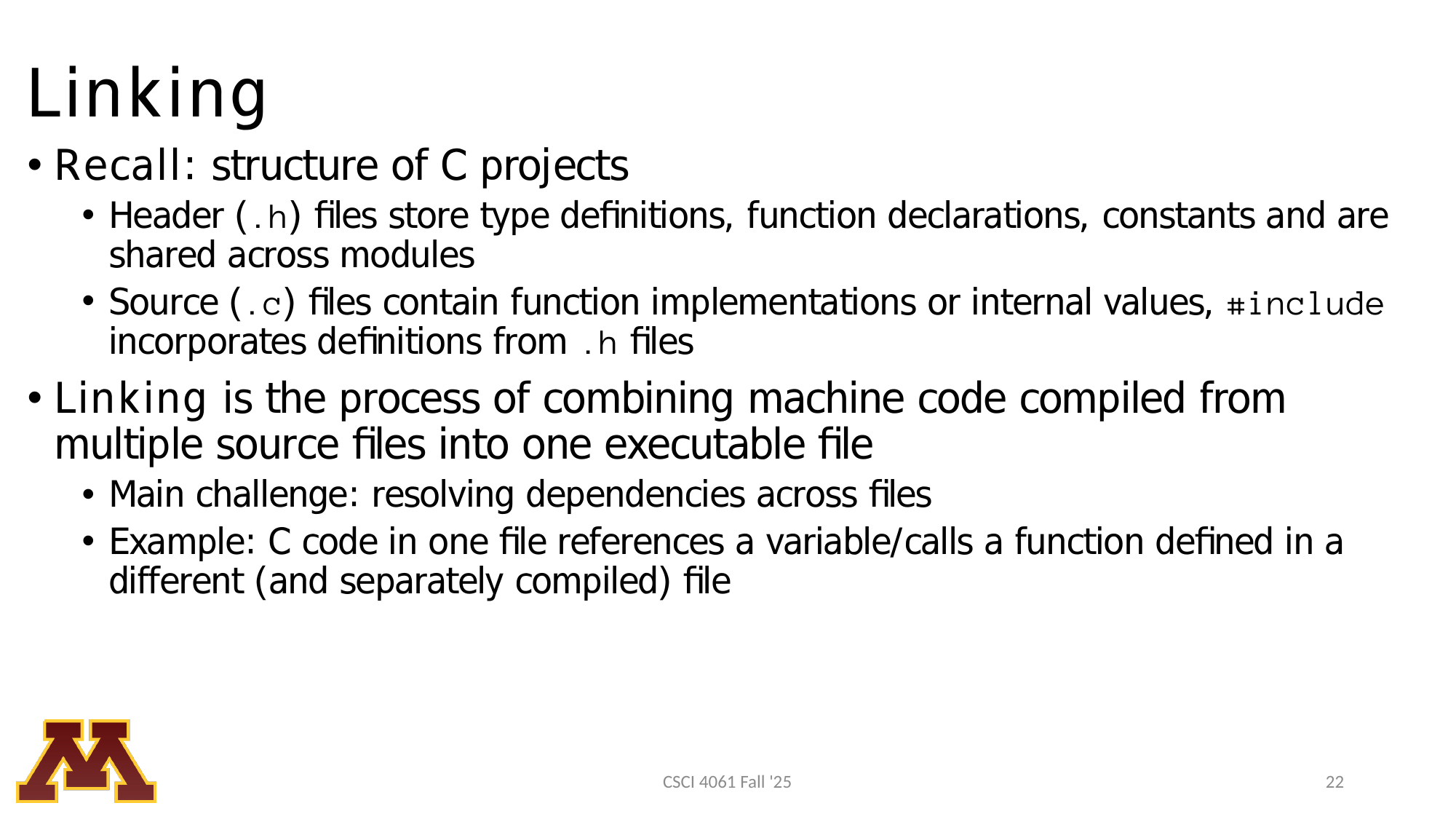

# Linking
Recall: structure of C projects
Header (.h) files store type definitions, function declarations, constants and are shared across modules
Source (.c) files contain function implementations or internal values, #include incorporates definitions from .h files
Linking is the process of combining machine code compiled from multiple source files into one executable file
Main challenge: resolving dependencies across files
Example: C code in one file references a variable/calls a function defined in a different (and separately compiled) file
CSCI 4061 Fall '25
22